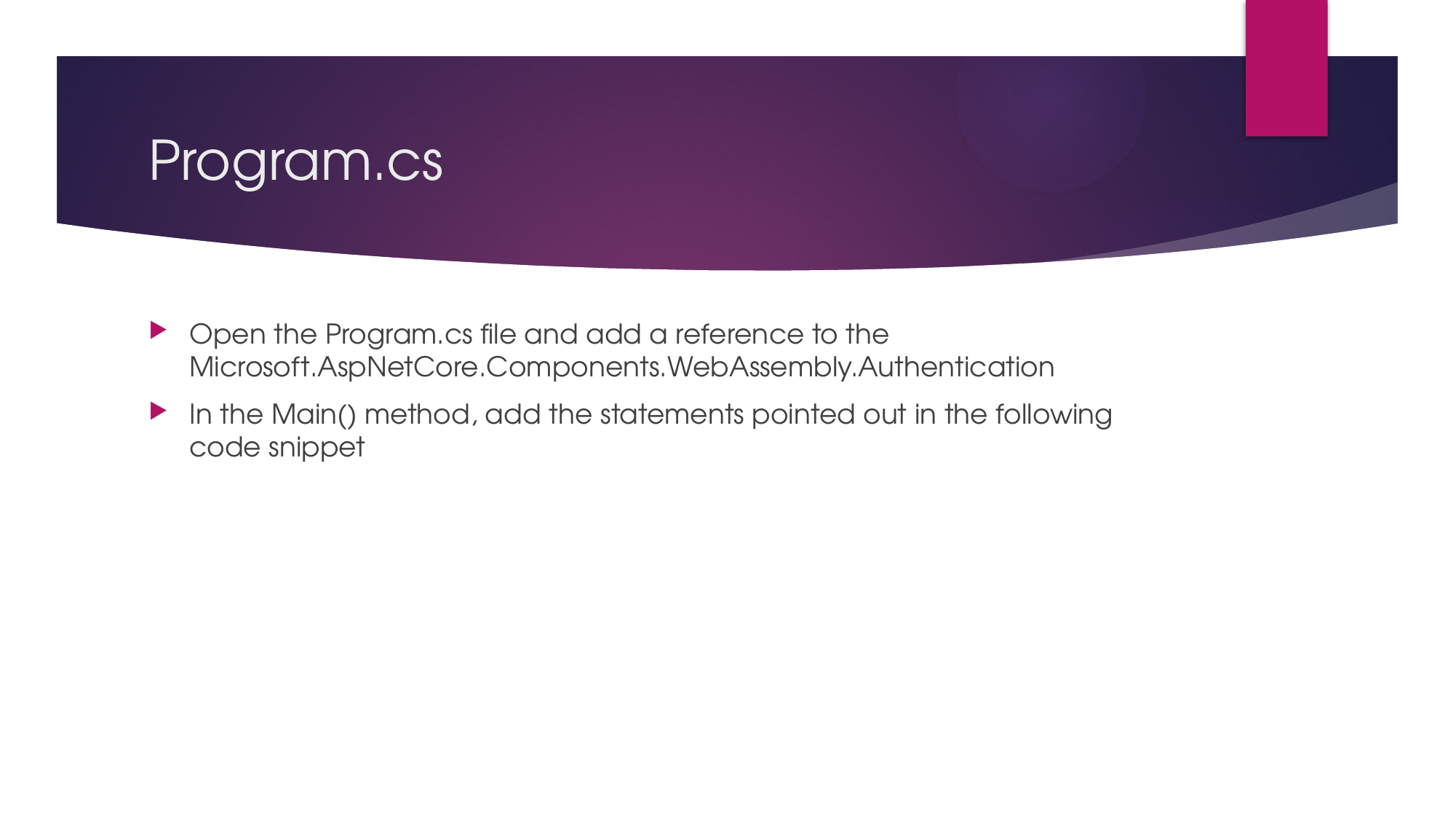

# Program.cs
Open the Program.cs file and add a reference to the Microsoft.AspNetCore.Components.WebAssembly.Authentication
In the Main() method, add the statements pointed out in the following code snippet